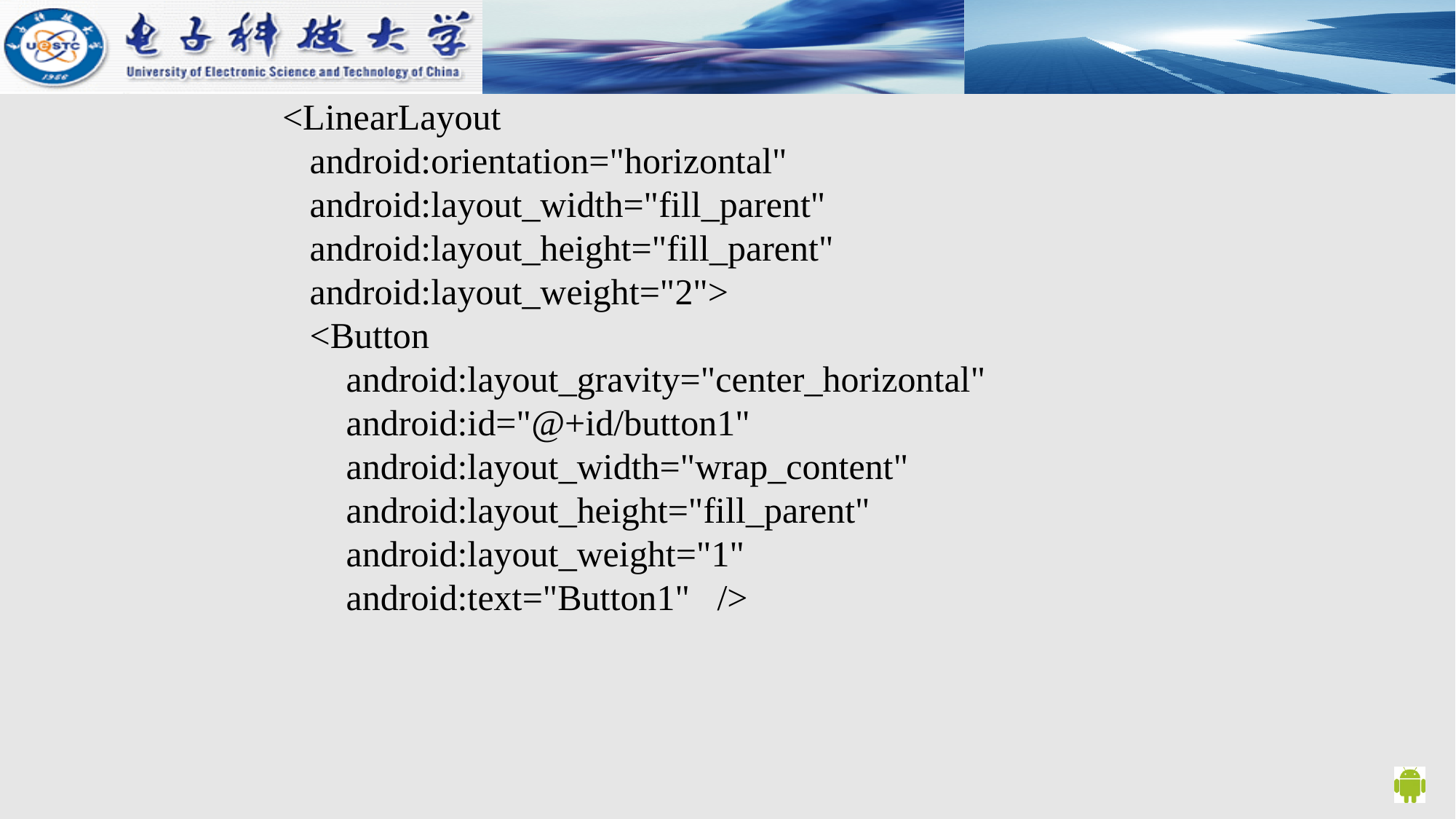

<LinearLayout
        android:orientation="horizontal"
        android:layout_width="fill_parent"
        android:layout_height="fill_parent"
        android:layout_weight="2">
        <Button
            android:layout_gravity="center_horizontal"
            android:id="@+id/button1"
            android:layout_width="wrap_content"
            android:layout_height="fill_parent"
            android:layout_weight="1"
            android:text="Button1"   />